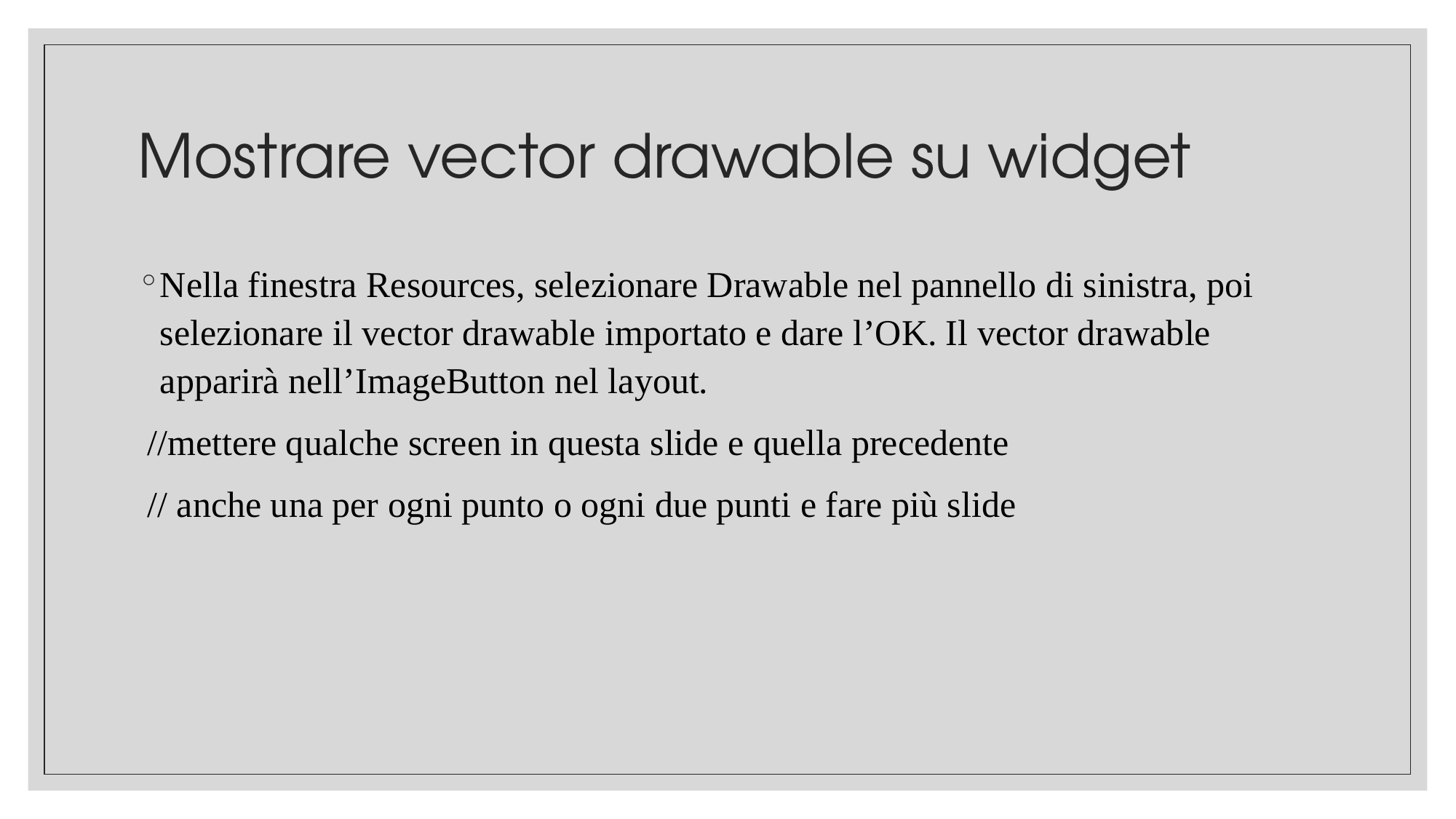

# Mostrare vector drawable su widget
Nella finestra Resources, selezionare Drawable nel pannello di sinistra, poi selezionare il vector drawable importato e dare l’OK. Il vector drawable apparirà nell’ImageButton nel layout.
 //mettere qualche screen in questa slide e quella precedente
 // anche una per ogni punto o ogni due punti e fare più slide